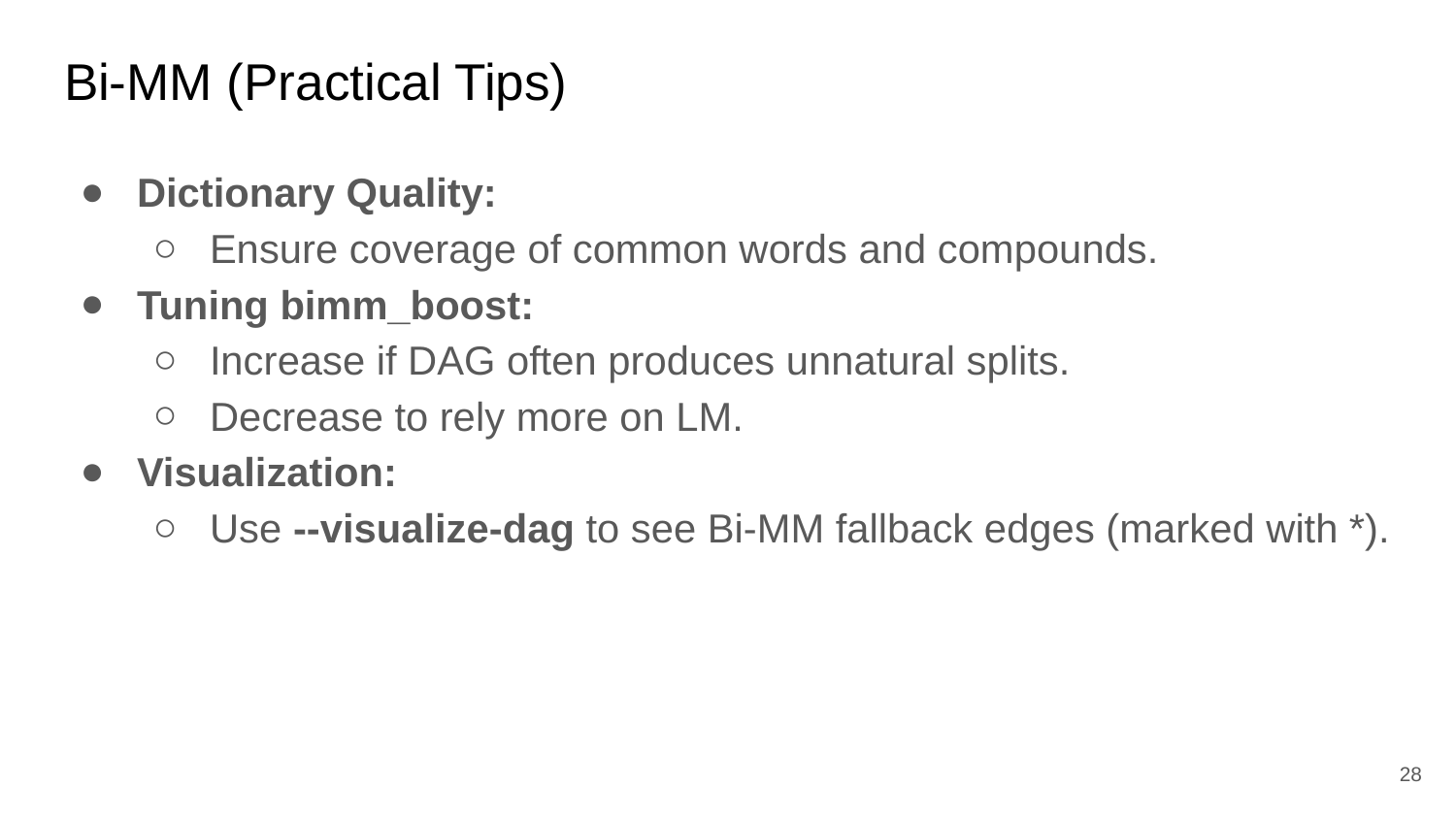

# Bi-MM (Practical Tips)
Dictionary Quality:
Ensure coverage of common words and compounds.
Tuning bimm_boost:
Increase if DAG often produces unnatural splits.
Decrease to rely more on LM.
Visualization:
Use --visualize-dag to see Bi-MM fallback edges (marked with *).
28